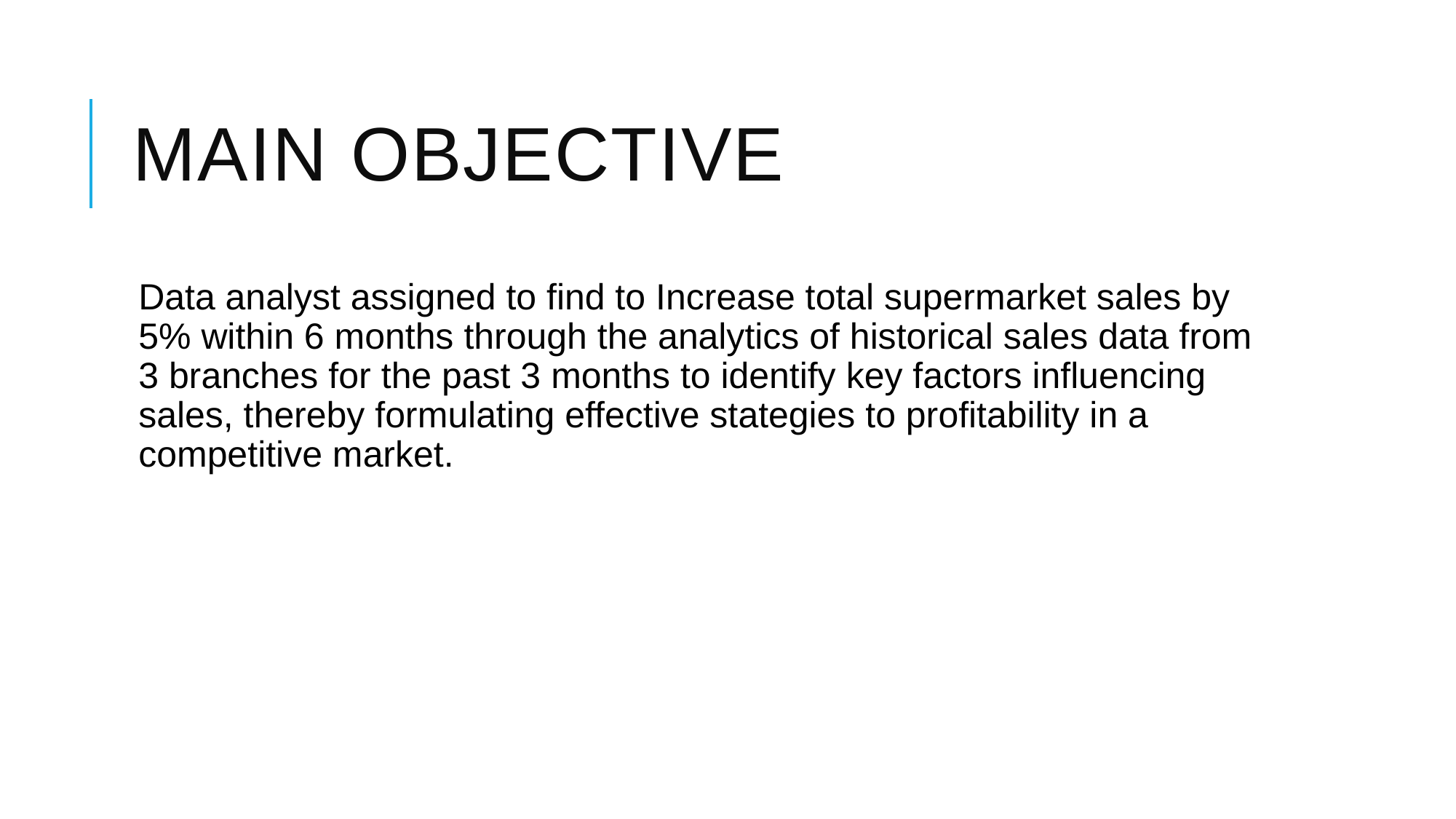

# Main Objective
Data analyst assigned to find to Increase total supermarket sales by 5% within 6 months through the analytics of historical sales data from 3 branches for the past 3 months to identify key factors influencing sales, thereby formulating effective stategies to profitability in a competitive market.